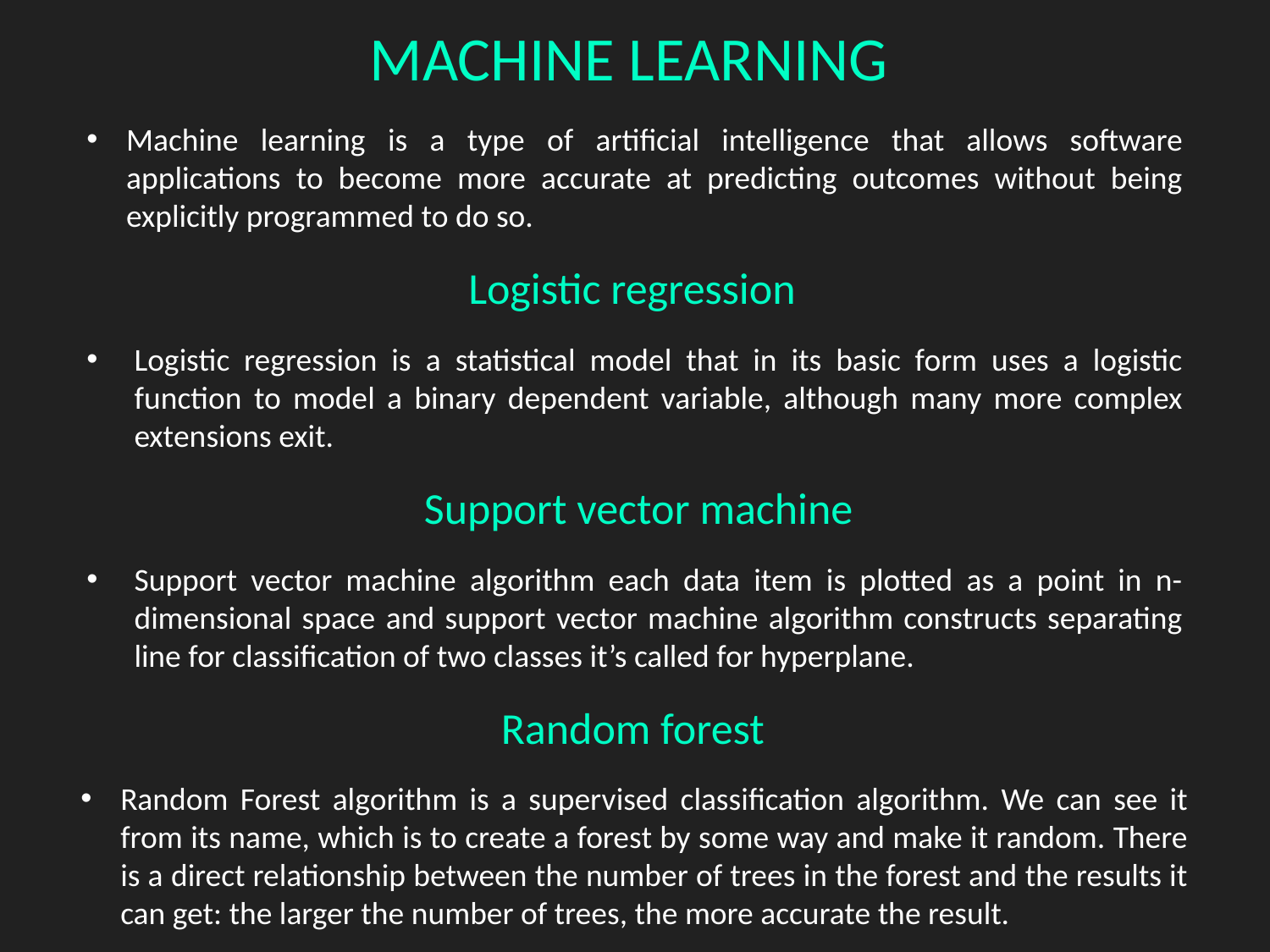

MACHINE LEARNING

Machine learning is a type of artificial intelligence that allows software applications to become more accurate at predicting outcomes without being explicitly programmed to do so.
Logistic regression
Logistic regression is a statistical model that in its basic form uses a logistic function to model a binary dependent variable, although many more complex extensions exit.
 Support vector machine
Support vector machine algorithm each data item is plotted as a point in n-dimensional space and support vector machine algorithm constructs separating line for classification of two classes it’s called for hyperplane.
Random forest
Random Forest algorithm is a supervised classification algorithm. We can see it from its name, which is to create a forest by some way and make it random. There is a direct relationship between the number of trees in the forest and the results it can get: the larger the number of trees, the more accurate the result.